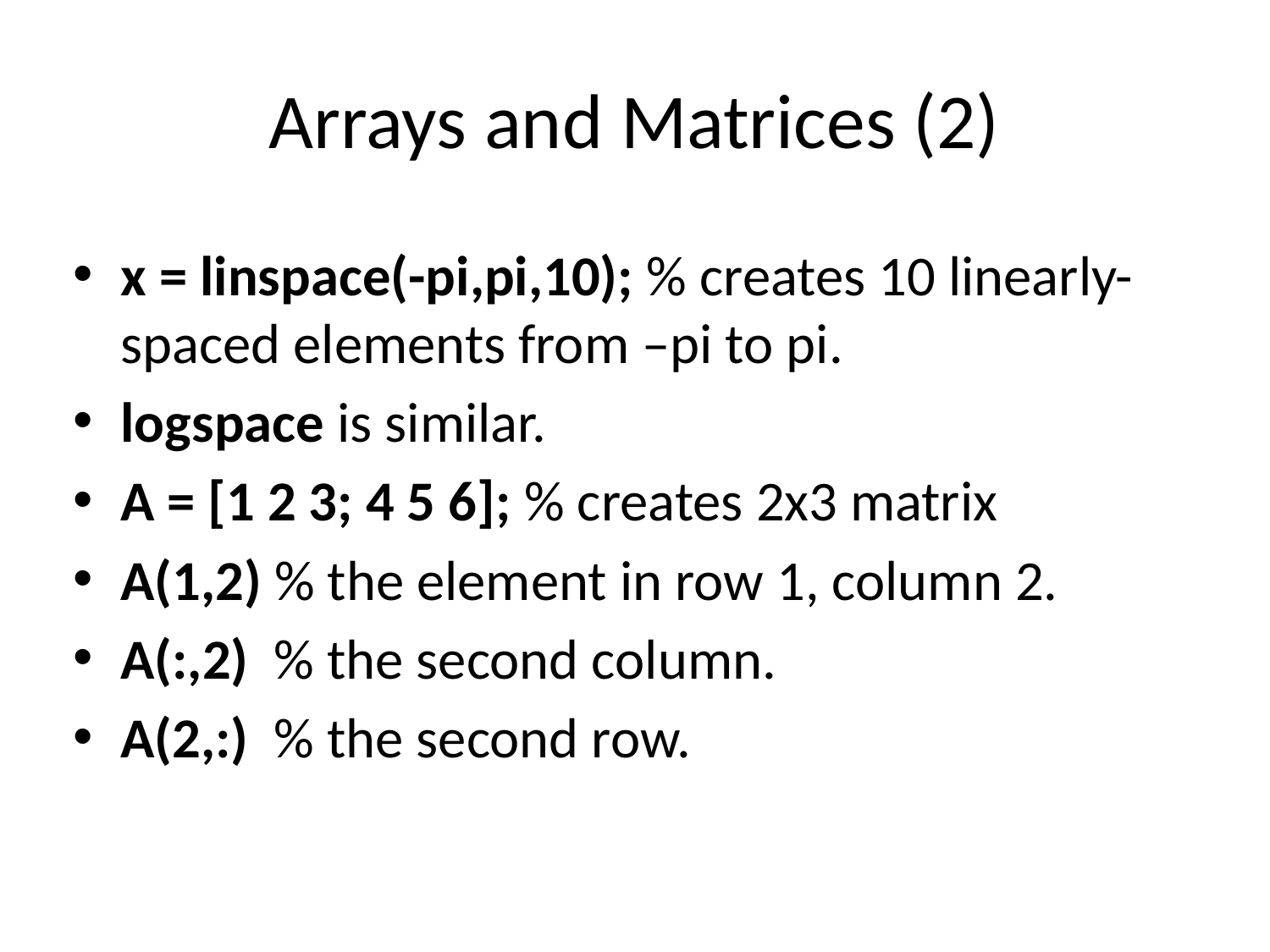

# Arrays and Matrices (2)
x = linspace(-pi,pi,10); % creates 10 linearly-spaced elements from –pi to pi.
logspace is similar.
A = [1 2 3; 4 5 6]; % creates 2x3 matrix
A(1,2) % the element in row 1, column 2.
A(:,2)  % the second column.
A(2,:)  % the second row.